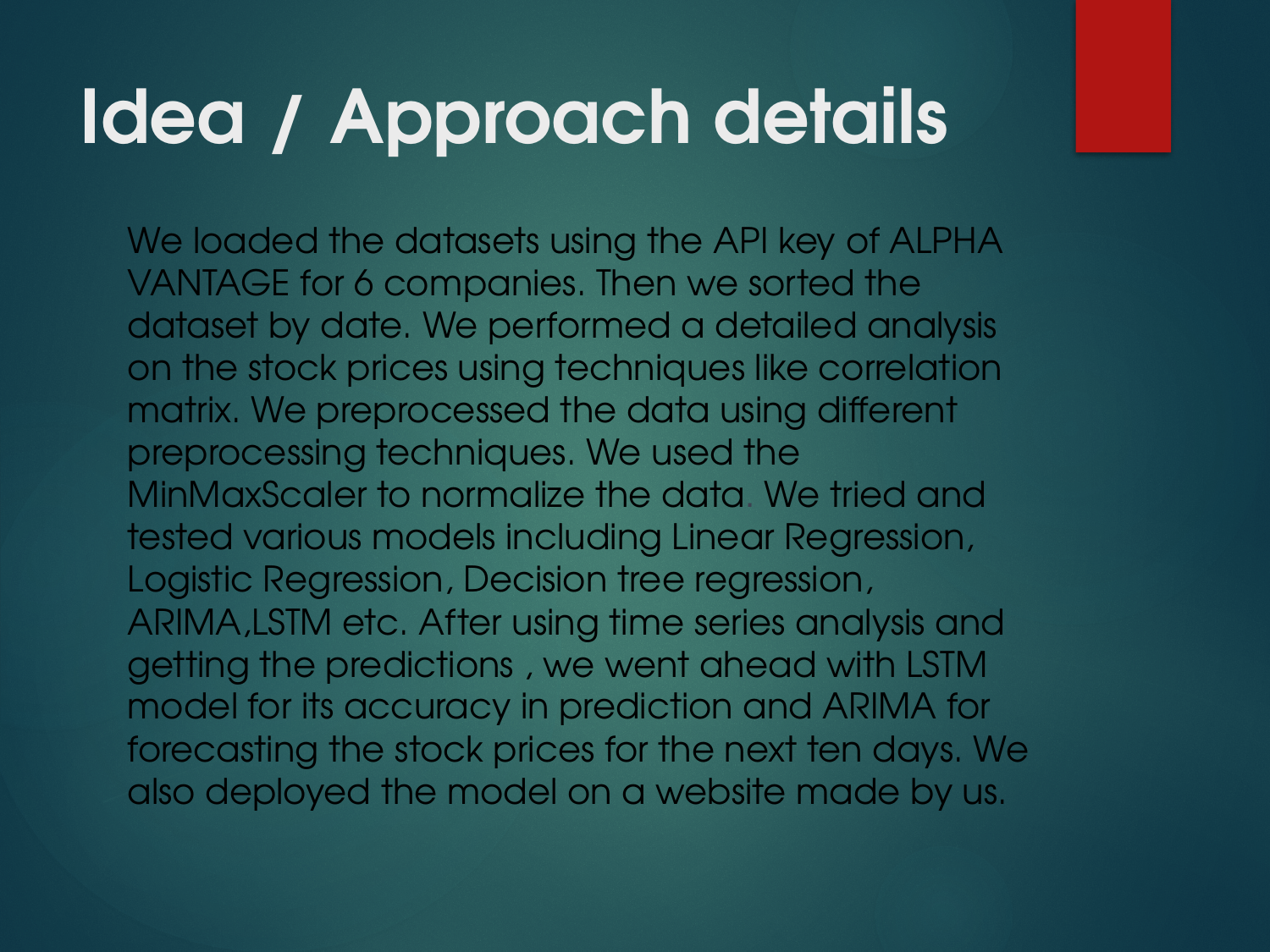

# Idea / Approach details
We loaded the datasets using the API key of ALPHA VANTAGE for 6 companies. Then we sorted the dataset by date. We performed a detailed analysis on the stock prices using techniques like correlation matrix. We preprocessed the data using different preprocessing techniques. We used the MinMaxScaler to normalize the data. We tried and tested various models including Linear Regression, Logistic Regression, Decision tree regression, ARIMA,LSTM etc. After using time series analysis and getting the predictions , we went ahead with LSTM model for its accuracy in prediction and ARIMA for forecasting the stock prices for the next ten days. We also deployed the model on a website made by us.